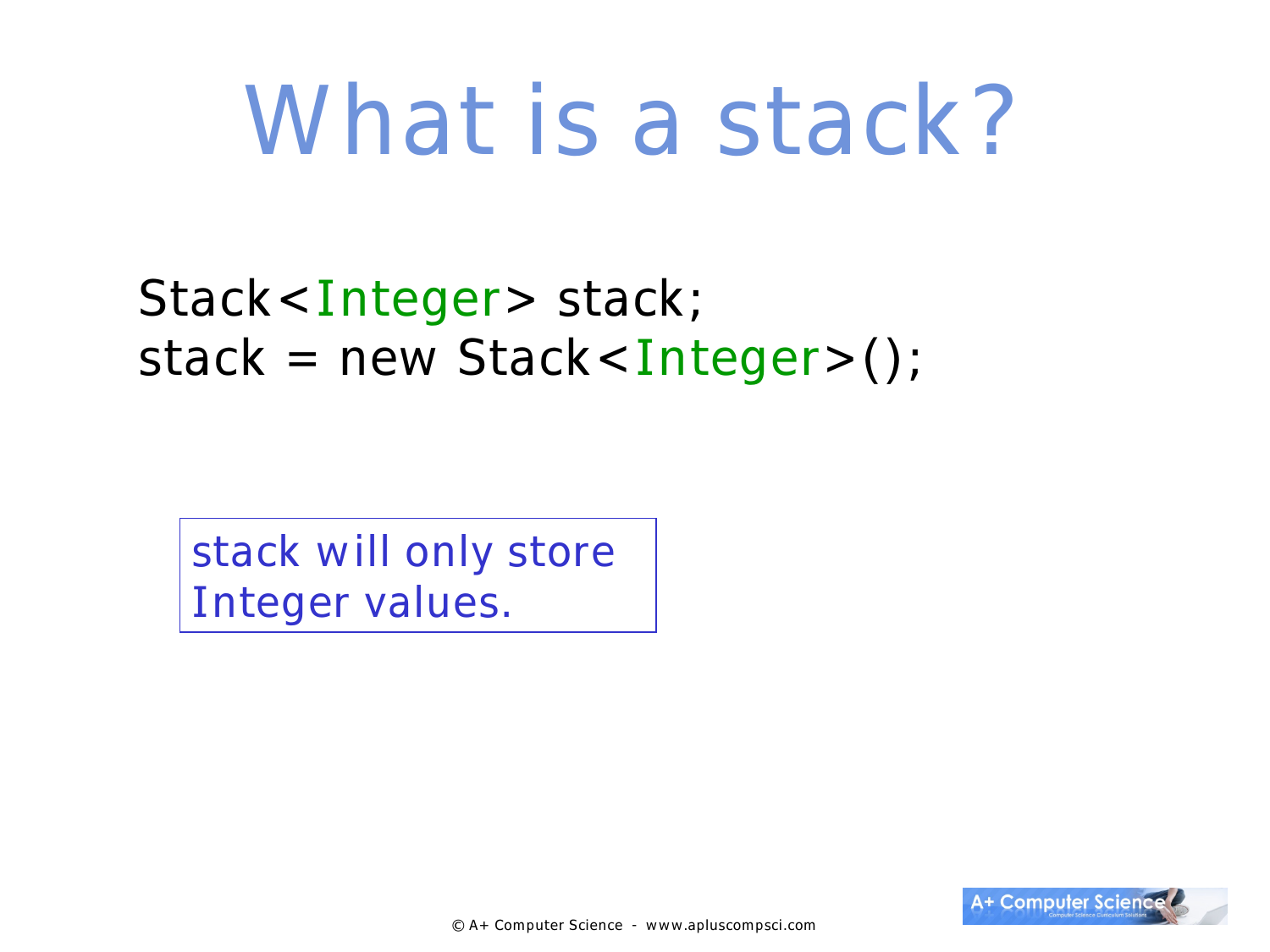

What is a stack?

Stack<Integer> stack;
stack = new Stack<Integer>();

stack will only store
Integer values.

© A+ Computer Science  -  www.apluscompsci.com